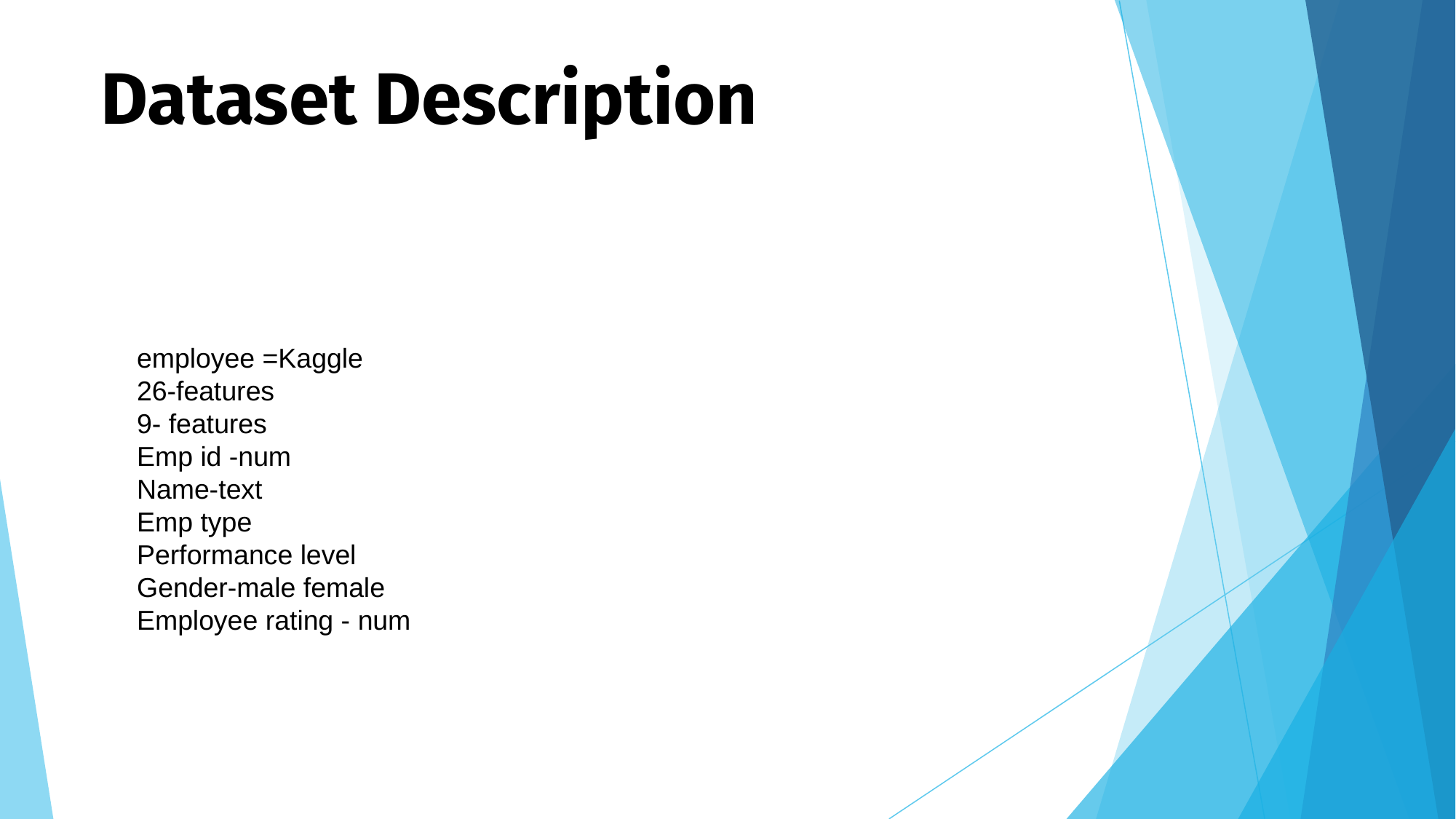

# Dataset Description

employee =Kaggle
26-features
9- features
Emp id -num
Name-text
Emp type
Performance level
Gender-male female
Employee rating - num